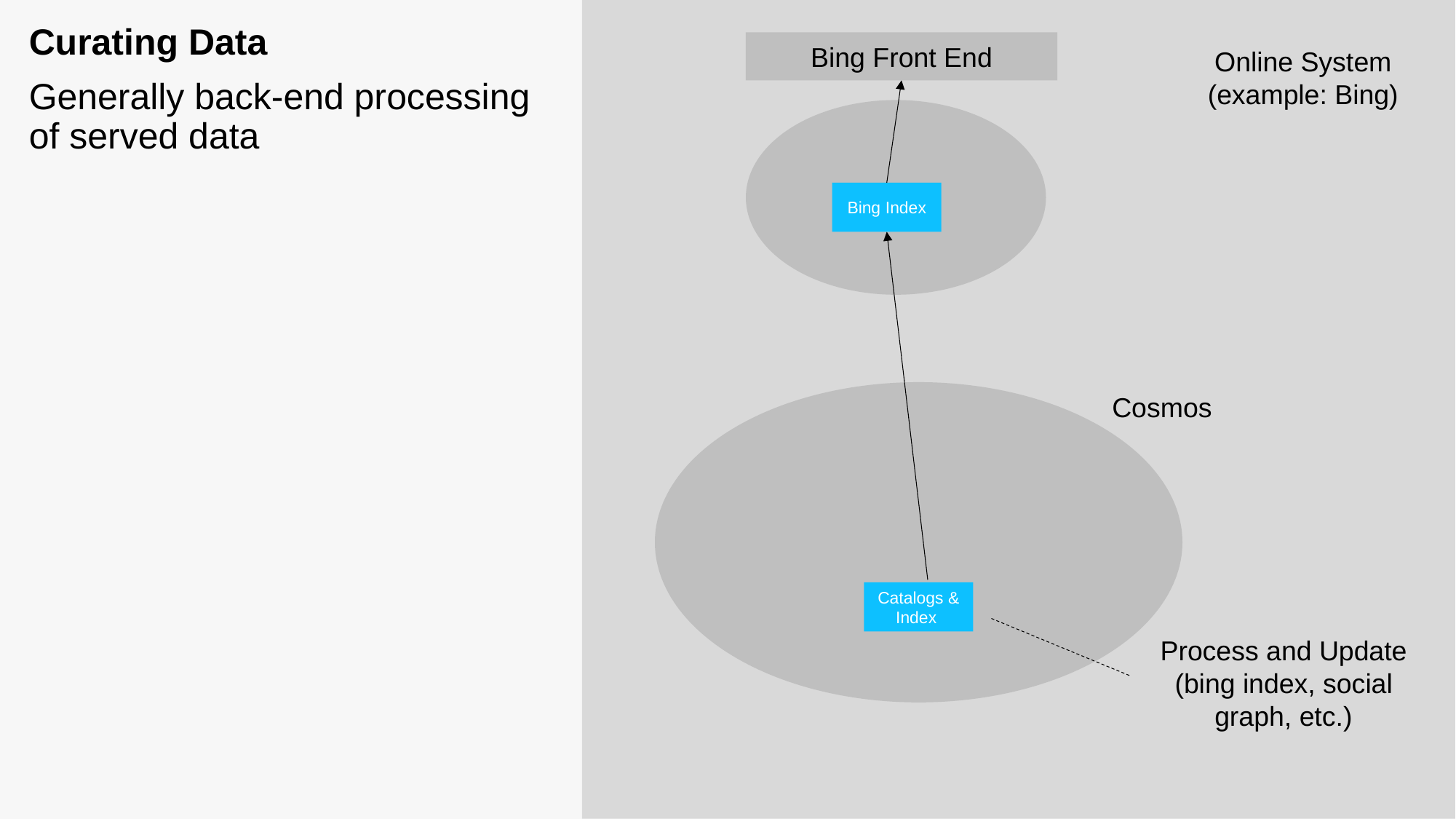

Curating Data
Generally back-end processing of served data
Bing Front End
Online System
(example: Bing)

Bing Index

Cosmos
Catalogs & Index
Process and Update
(bing index, social graph, etc.)